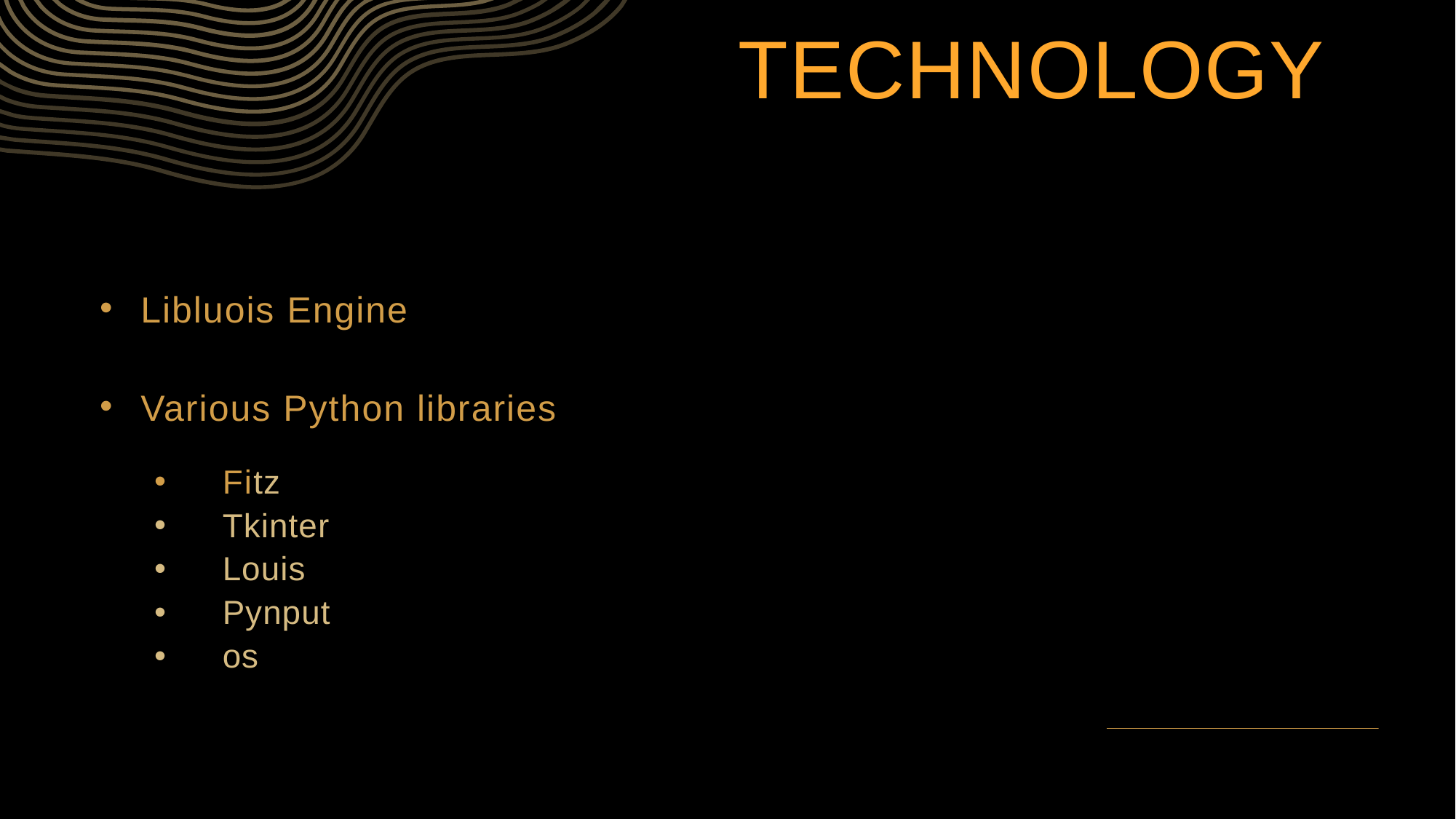

# Technology
Libluois Engine

Various Python libraries

Fitz
Tkinter
Louis
Pynput
os